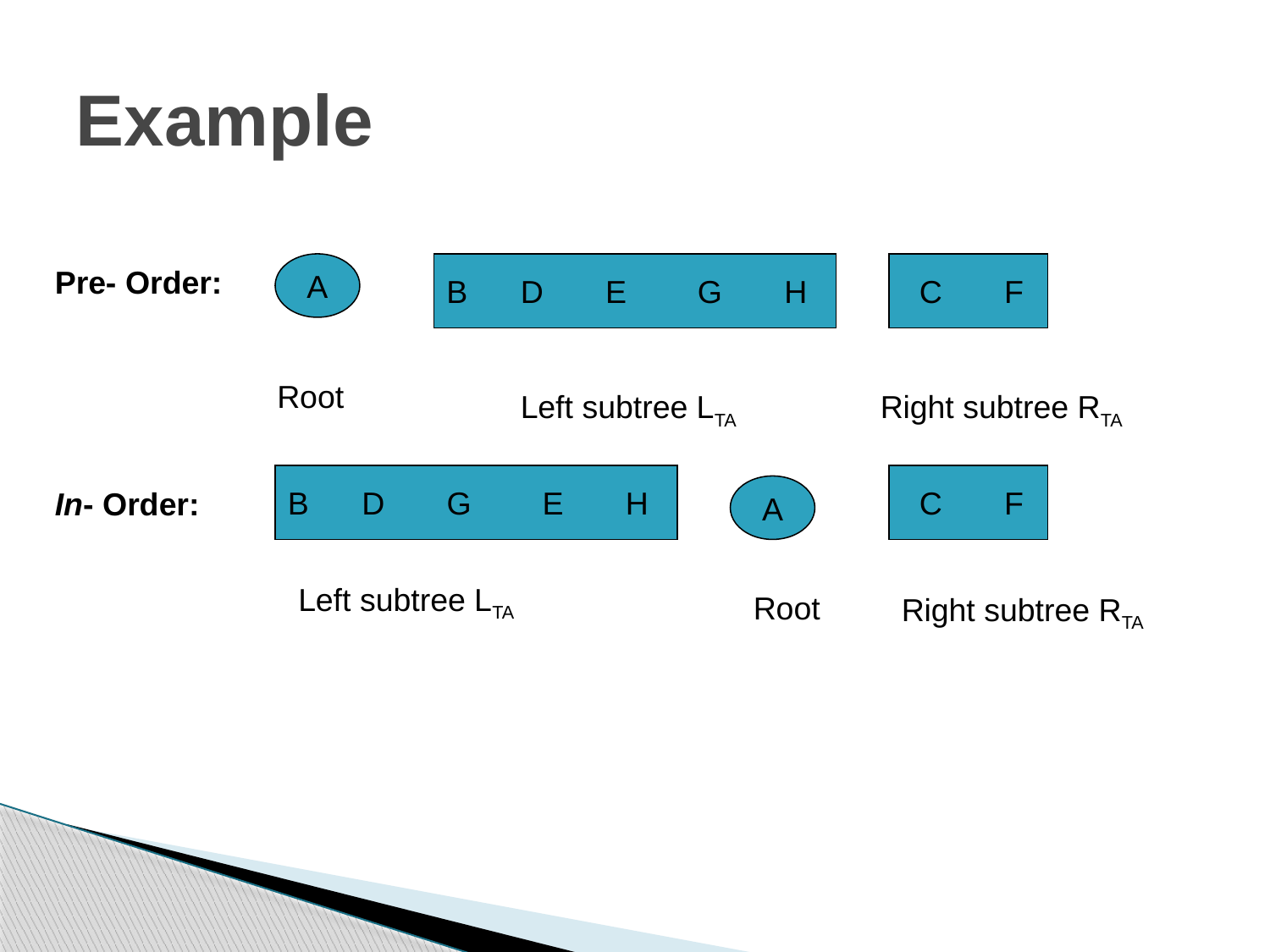

# Example
A
B      D       E        G       H
  C       F
Pre- Order:
Root
Left subtree LTA
Right subtree RTA
B      D       G        E       H
  C       F
A
In- Order:
Left subtree LTA
Root
Right subtree RTA